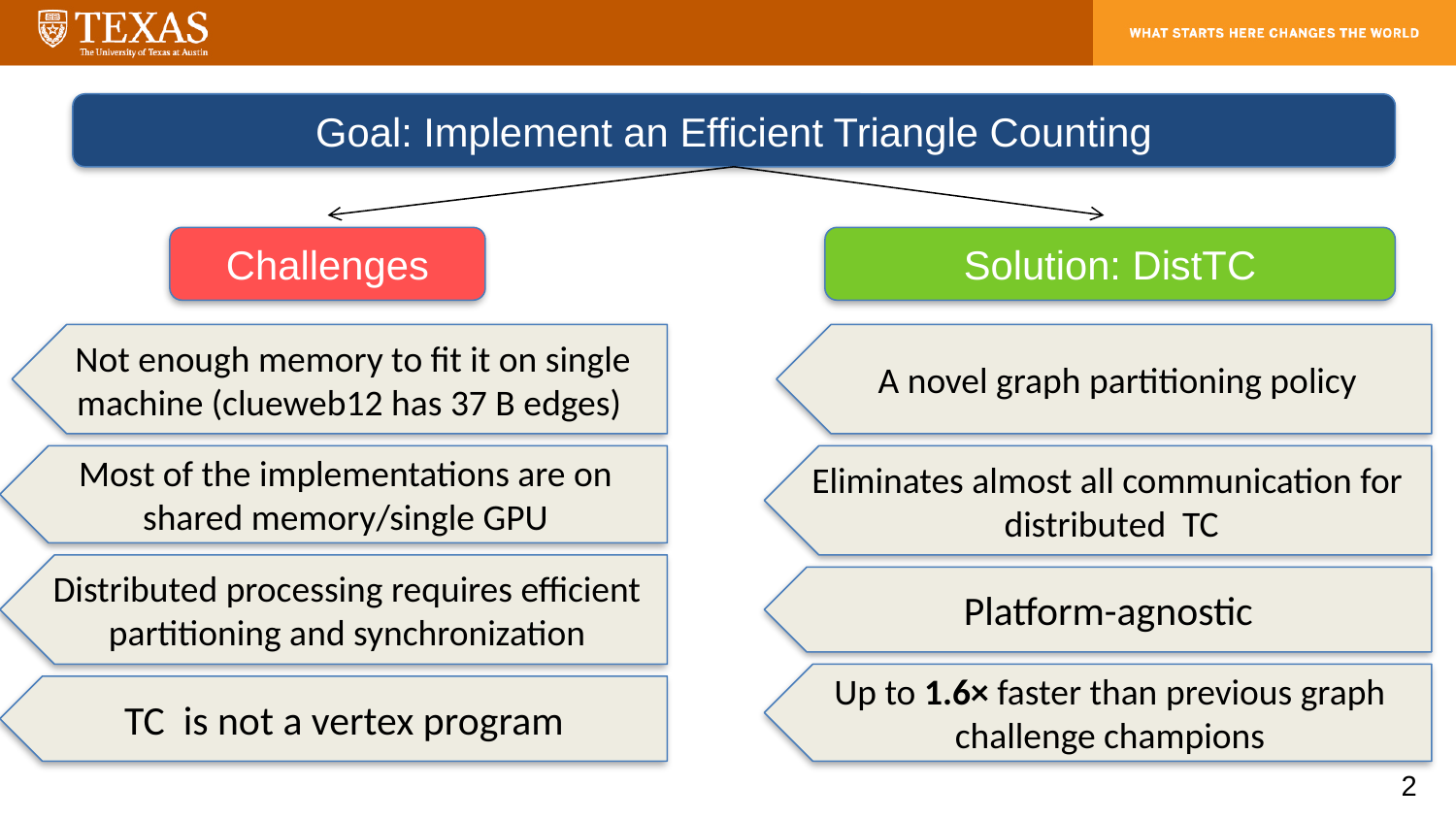

Goal: Implement an Efficient Triangle Counting
Challenges
Solution: DistTC
Not enough memory to fit it on single machine (clueweb12 has 37 B edges)
A novel graph partitioning policy
Most of the implementations are on shared memory/single GPU
Eliminates almost all communication for  distributed  TC
Distributed processing requires efficient partitioning and synchronization
Platform-agnostic
Up to 1.6× faster than previous graph challenge champions
TC  is not a vertex program
2